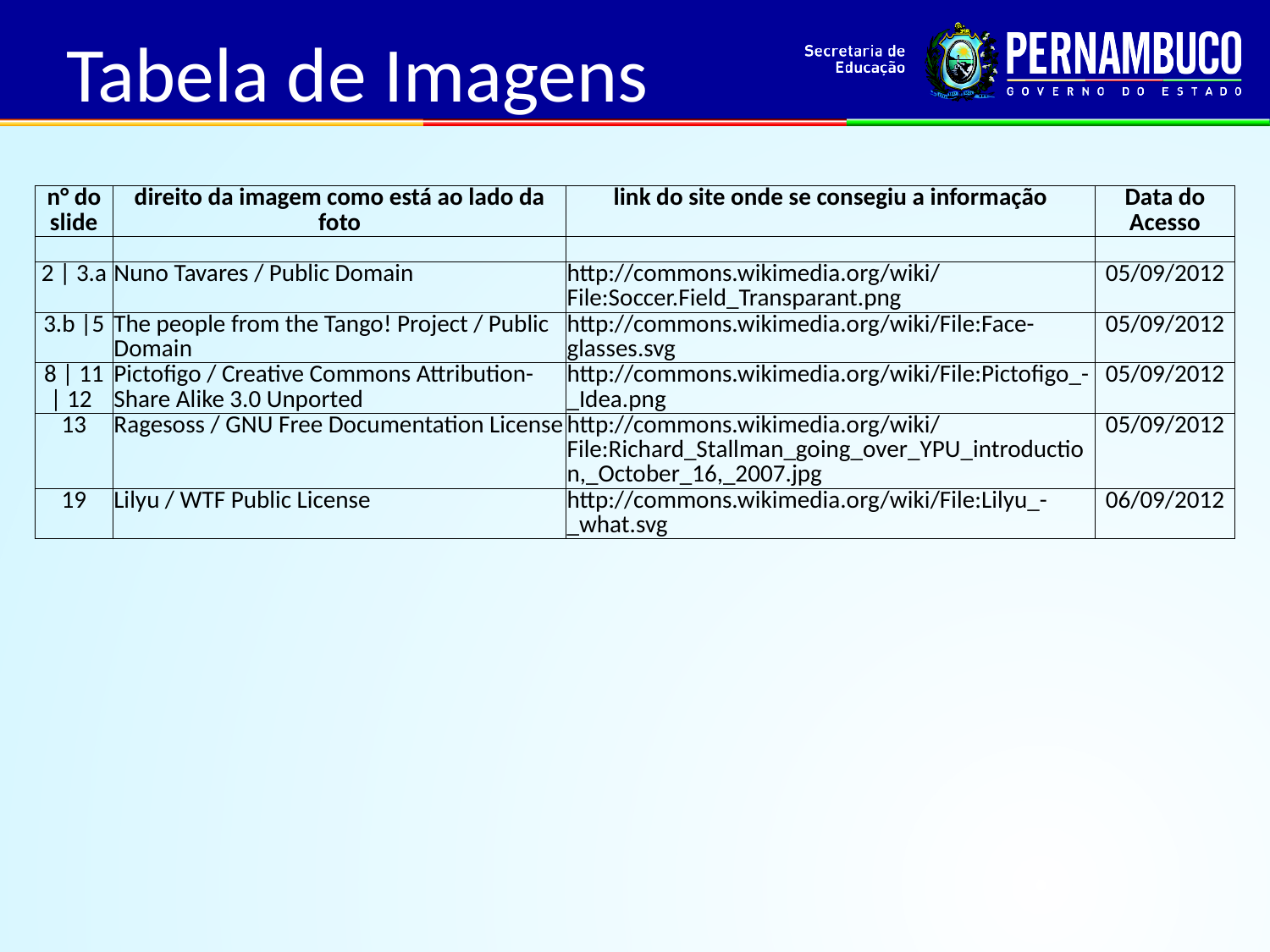

Tabela de Imagens
| n° do slide | direito da imagem como está ao lado da foto | link do site onde se consegiu a informação | Data do Acesso |
| --- | --- | --- | --- |
|  |  |  |  |
| 2 | 3.a | Nuno Tavares / Public Domain | http://commons.wikimedia.org/wiki/File:Soccer.Field\_Transparant.png | 05/09/2012 |
| 3.b |5 | The people from the Tango! Project / Public Domain | http://commons.wikimedia.org/wiki/File:Face-glasses.svg | 05/09/2012 |
| 8 | 11 | 12 | Pictofigo / Creative Commons Attribution-Share Alike 3.0 Unported | http://commons.wikimedia.org/wiki/File:Pictofigo\_-\_Idea.png | 05/09/2012 |
| 13 | Ragesoss / GNU Free Documentation License | http://commons.wikimedia.org/wiki/File:Richard\_Stallman\_going\_over\_YPU\_introduction,\_October\_16,\_2007.jpg | 05/09/2012 |
| 19 | Lilyu / WTF Public License | http://commons.wikimedia.org/wiki/File:Lilyu\_-\_what.svg | 06/09/2012 |